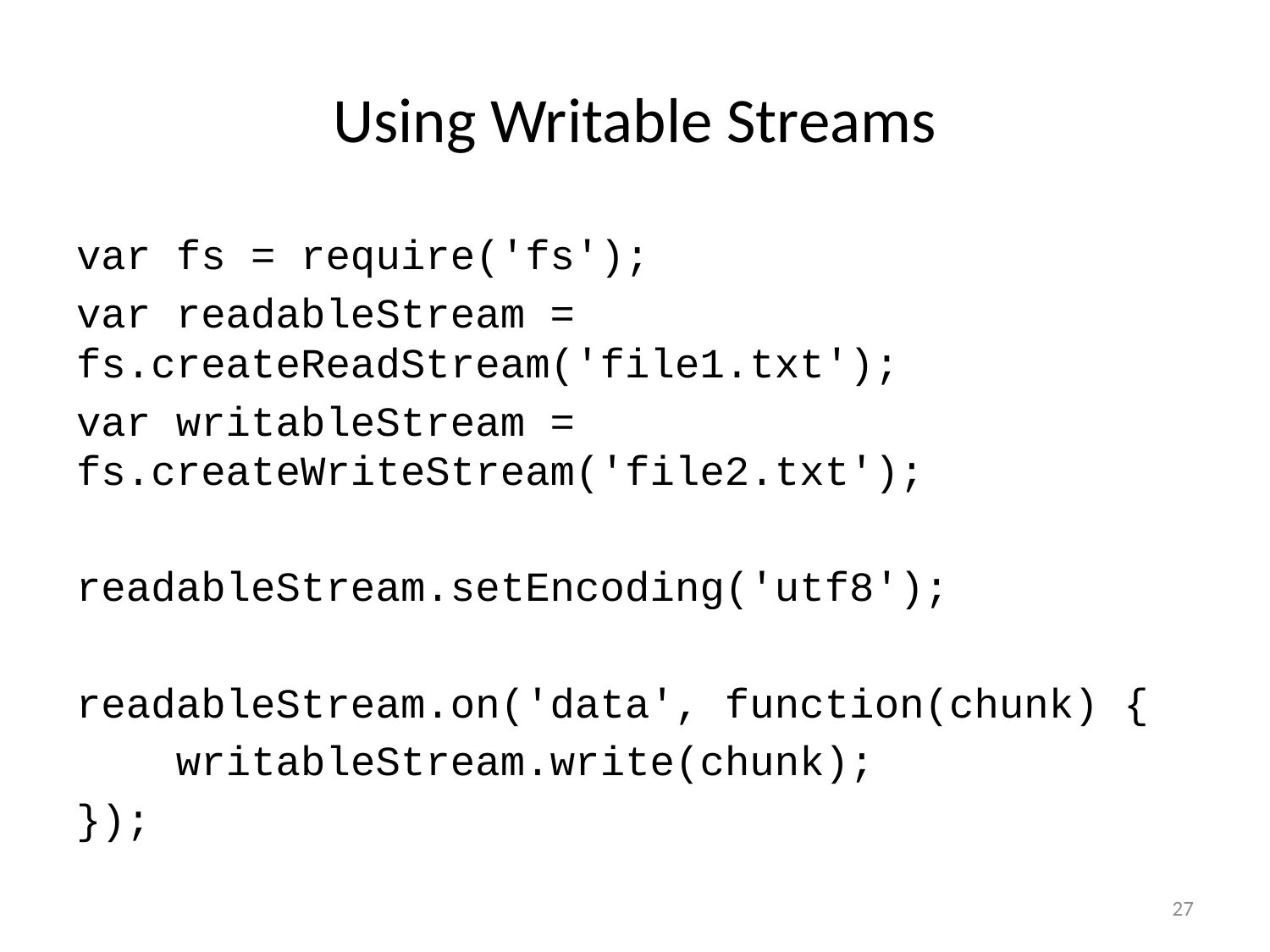

# Using Writable Streams
var fs = require('fs');
var readableStream = fs.createReadStream('file1.txt');
var writableStream = fs.createWriteStream('file2.txt');

readableStream.setEncoding('utf8');

readableStream.on('data', function(chunk) {
    writableStream.write(chunk);
});
27